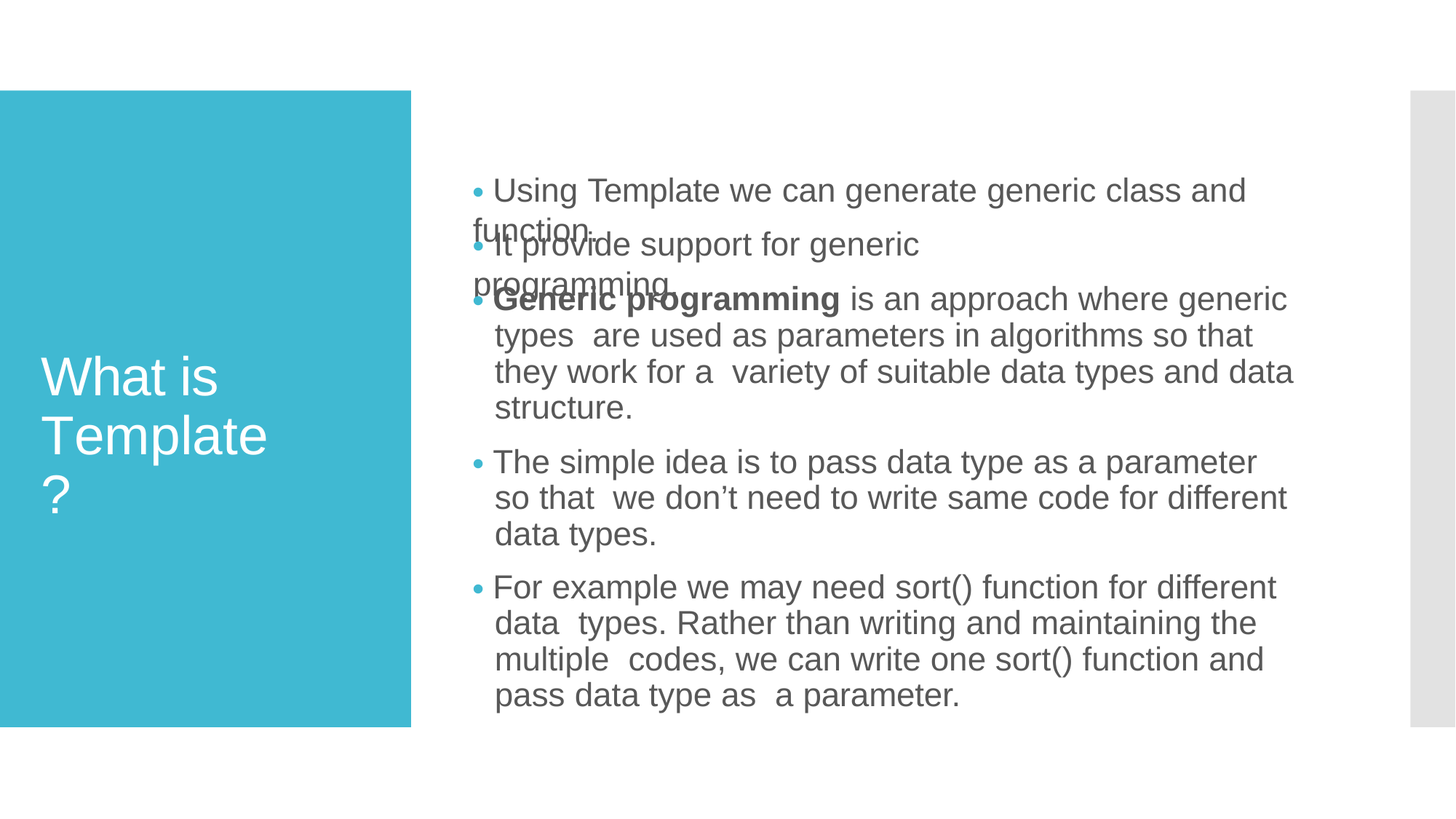

🞄 Using Template we can generate generic class and function.
# 🞄 It provide support for generic programming.
🞄 Generic programming is an approach where generic types  are used as parameters in algorithms so that they work for a  variety of suitable data types and data structure.
🞄 The simple idea is to pass data type as a parameter so that  we don’t need to write same code for different data types.
🞄 For example we may need sort() function for different data  types. Rather than writing and maintaining the multiple  codes, we can write one sort() function and pass data type as  a parameter.
What is  Template?